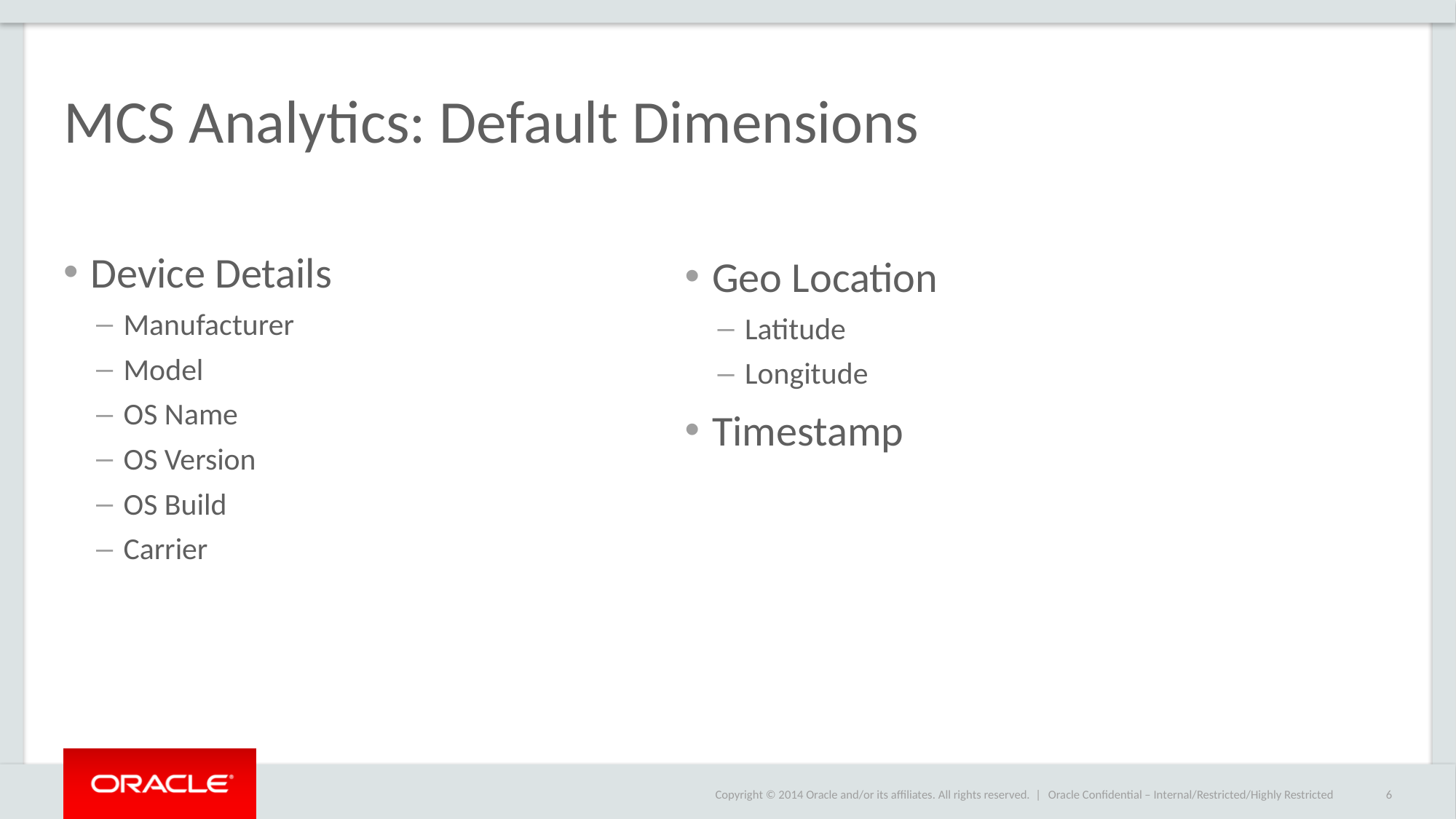

# MCS Analytics: Default Dimensions

Device Details
Manufacturer
Model
OS Name
OS Version
OS Build
Carrier

Geo Location
Latitude
Longitude
Timestamp

Oracle Confidential – Internal/Restricted/Highly Restricted
6